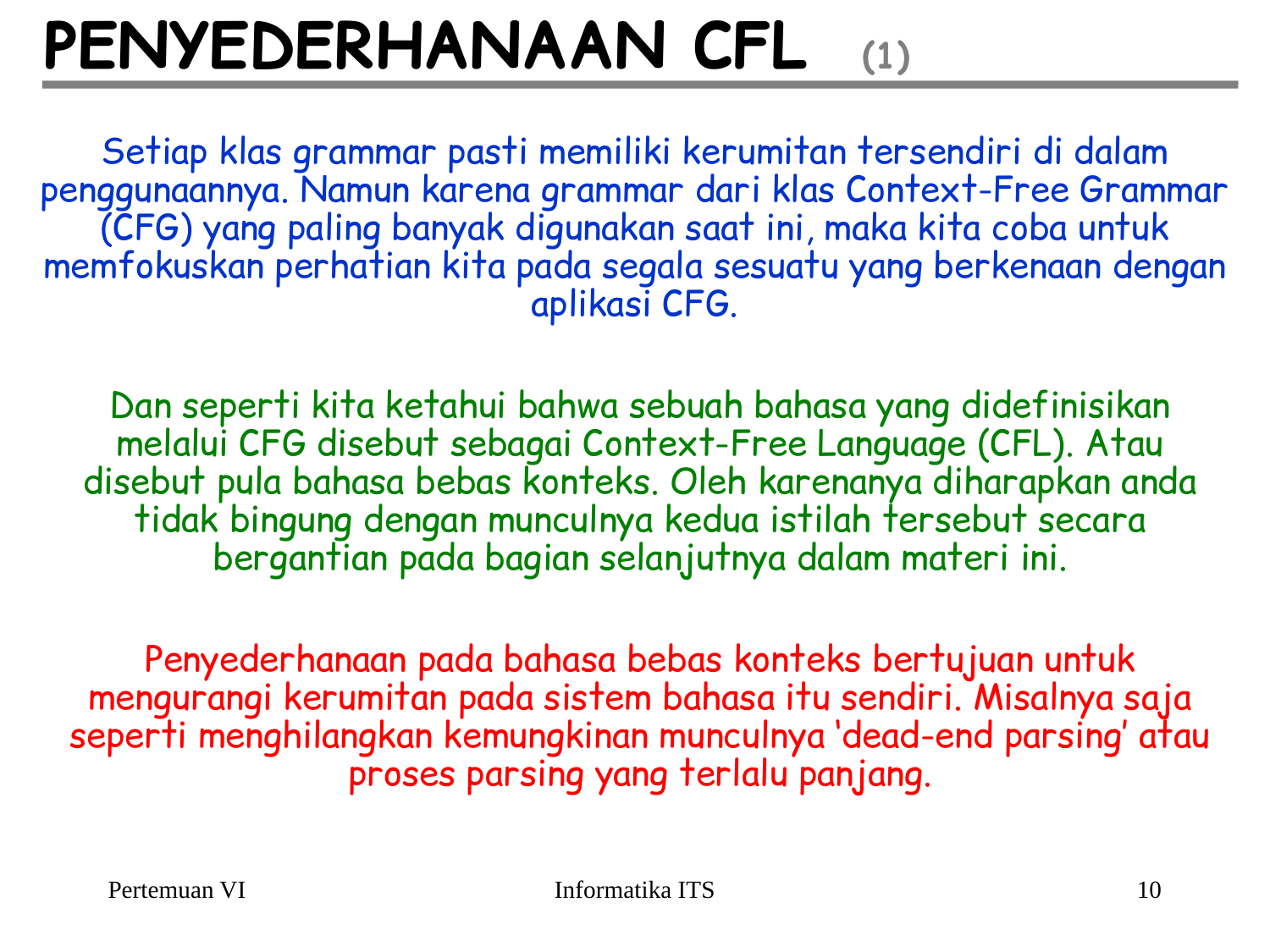

# PENYEDERHANAAN CFL  (1)

Setiap klas grammar pasti memiliki kerumitan tersendiri di dalam penggunaannya. Namun karena grammar dari klas Context-Free Grammar (CFG) yang paling banyak digunakan saat ini, maka kita coba untuk memfokuskan perhatian kita pada segala sesuatu yang berkenaan dengan aplikasi CFG.
Dan seperti kita ketahui bahwa sebuah bahasa yang didefinisikan melalui CFG disebut sebagai Context-Free Language (CFL). Atau disebut pula bahasa bebas konteks. Oleh karenanya diharapkan anda tidak bingung dengan munculnya kedua istilah tersebut secara bergantian pada bagian selanjutnya dalam materi ini.
Penyederhanaan pada bahasa bebas konteks bertujuan untuk mengurangi kerumitan pada sistem bahasa itu sendiri. Misalnya saja seperti menghilangkan kemungkinan munculnya ‘dead-end parsing’ atau proses parsing yang terlalu panjang.
Pertemuan VI
Informatika ITS
10